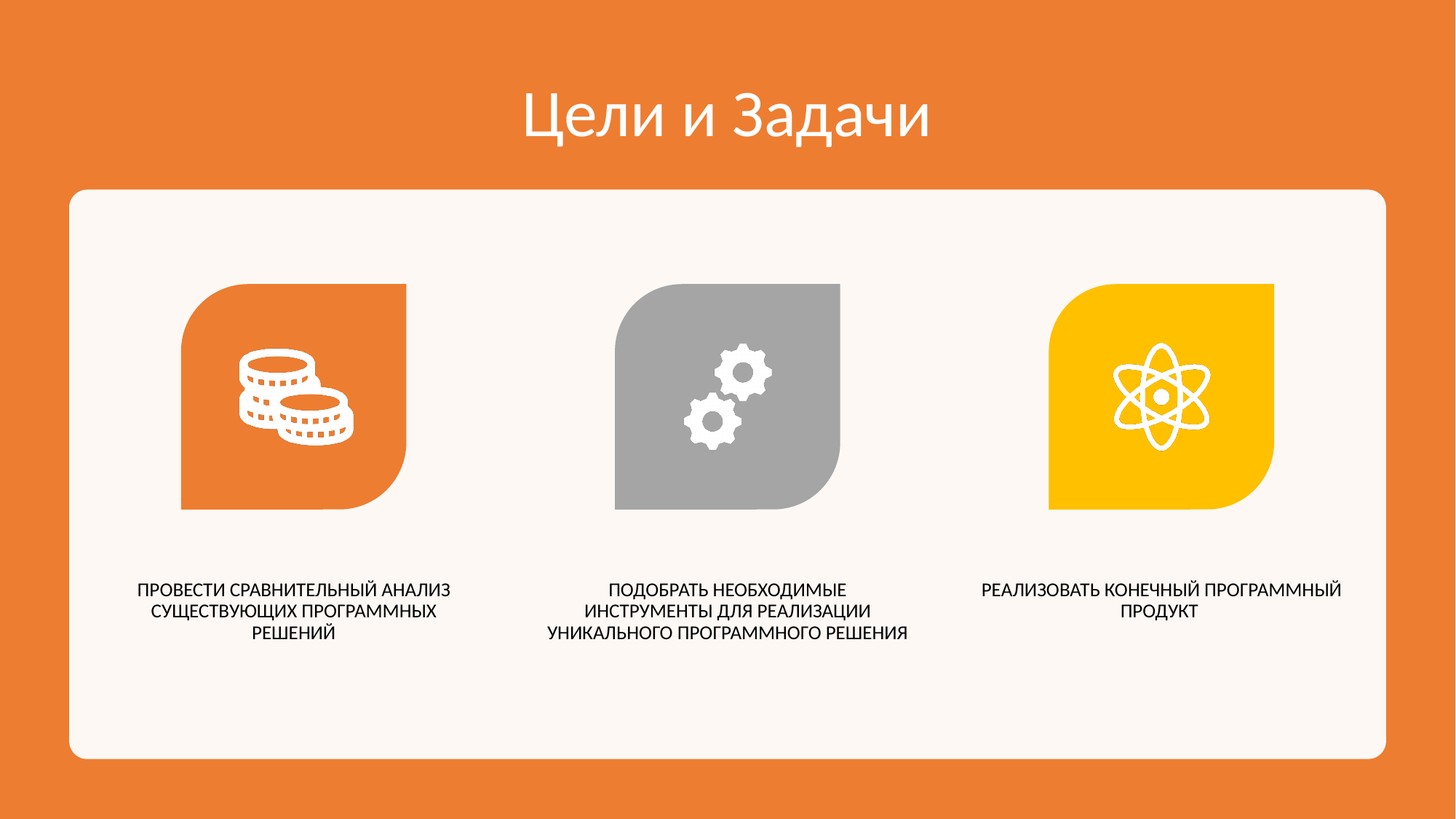

# Цели и Задачи

Провести сравнительный анализ существующих программных решений
Подобрать необходимые инструменты для реализации уникального программного решения
Реализовать конечный программный продукт